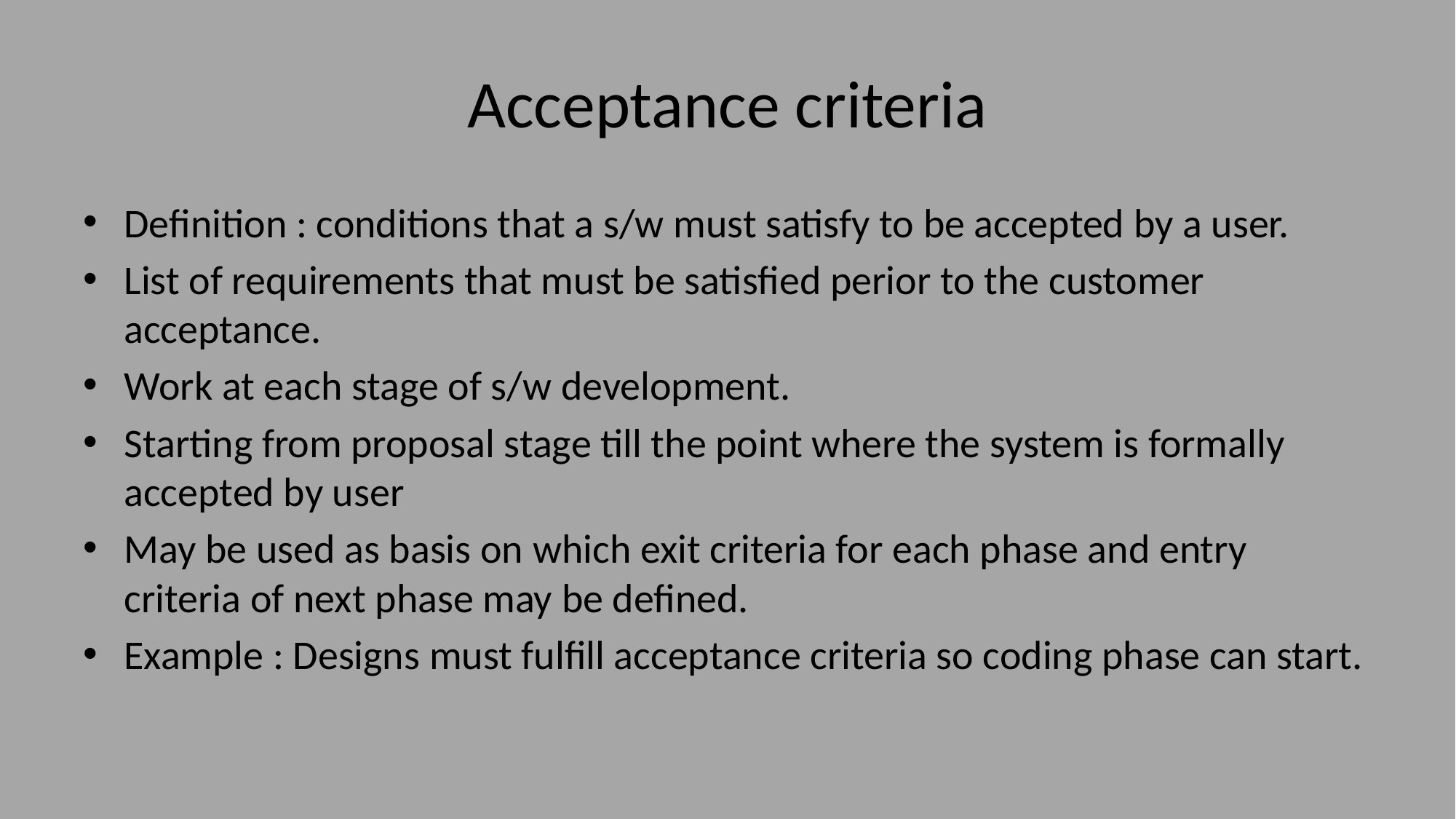

# Acceptance criteria
Definition : conditions that a s/w must satisfy to be accepted by a user.
List of requirements that must be satisfied perior to the customer acceptance.
Work at each stage of s/w development.
Starting from proposal stage till the point where the system is formally accepted by user
May be used as basis on which exit criteria for each phase and entry criteria of next phase may be defined.
Example : Designs must fulfill acceptance criteria so coding phase can start.